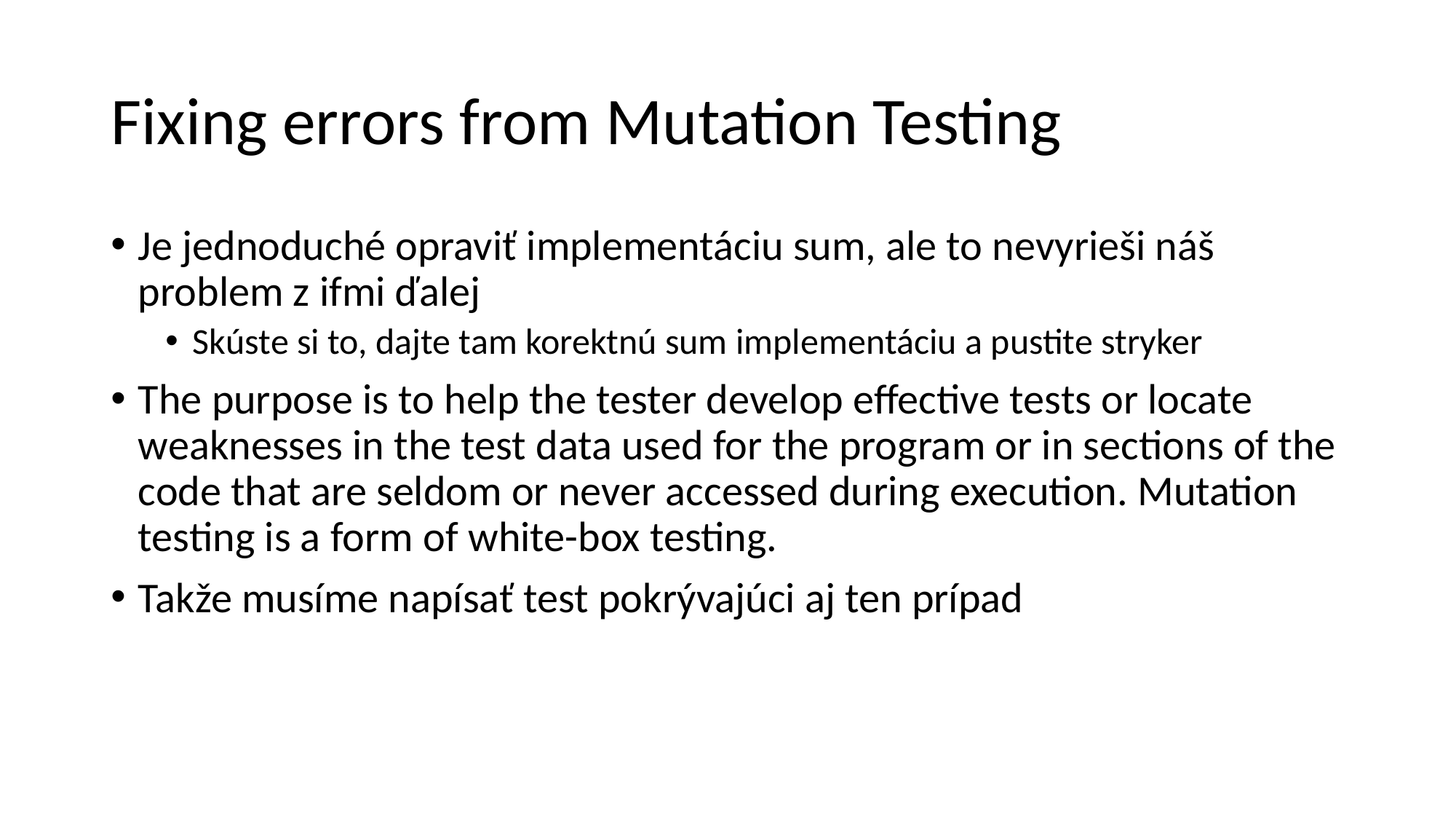

# Fixing errors from Mutation Testing
Je jednoduché opraviť implementáciu sum, ale to nevyrieši náš problem z ifmi ďalej
Skúste si to, dajte tam korektnú sum implementáciu a pustite stryker
The purpose is to help the tester develop effective tests or locate weaknesses in the test data used for the program or in sections of the code that are seldom or never accessed during execution. Mutation testing is a form of white-box testing.
Takže musíme napísať test pokrývajúci aj ten prípad